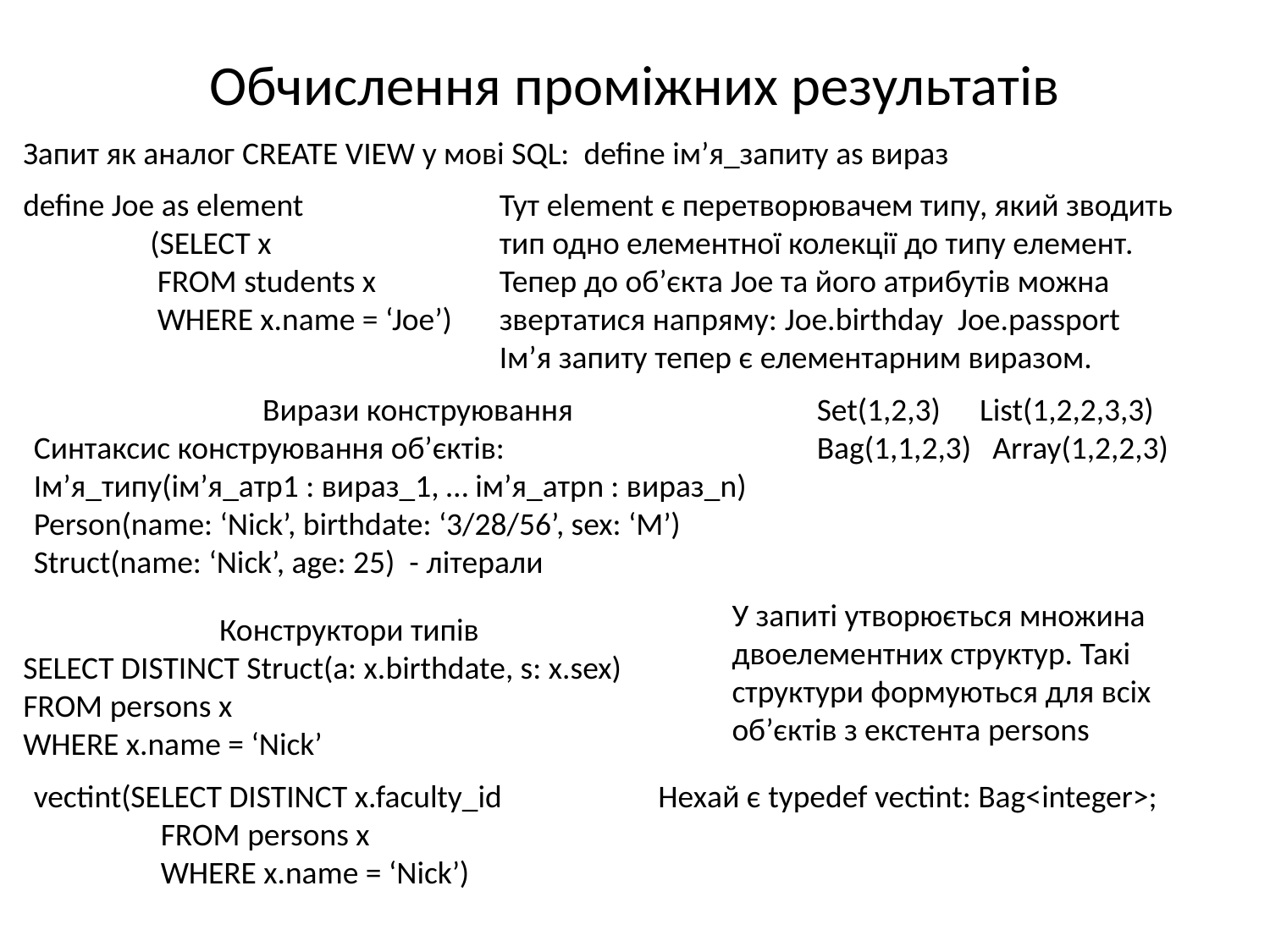

# Обчислення проміжних результатів
Запит як аналог CREATE VIEW у мові SQL:  define ім’я_запиту as вираз
define Joe as element
	(SELECT x
	 FROM students x
	 WHERE x.name = ‘Joe’)
Тут element є перетворювачем типу, який зводить тип одно елементної колекції до типу елемент. Тепер до об’єкта Joe та його атрибутів можна звертатися напряму: Joe.birthday  Joe.passport
Ім’я запиту тепер є елементарним виразом.
Вирази конструювання
Синтаксис конструювання об’єктів:
Ім’я_типу(ім’я_атр1 : вираз_1, … ім’я_атрn : вираз_n)
Person(name: ‘Nick’, birthdate: ‘3/28/56’, sex: ‘M’)
Struct(name: ‘Nick’, age: 25)  - літерали
Set(1,2,3)	     List(1,2,2,3,3)
Bag(1,1,2,3)   Array(1,2,2,3)
У запиті утворюється множина двоелементних структур. Такі структури формуються для всіх об’єктів з екстента persons
Конструктори типів
SELECT DISTINCT Struct(a: x.birthdate, s: x.sex)
FROM persons x
WHERE x.name = ‘Nick’
vectint(SELECT DISTINCT x.faculty_id
	FROM persons x
	WHERE x.name = ‘Nick’)
Нехай є typedef vectint: Bag<integer>;